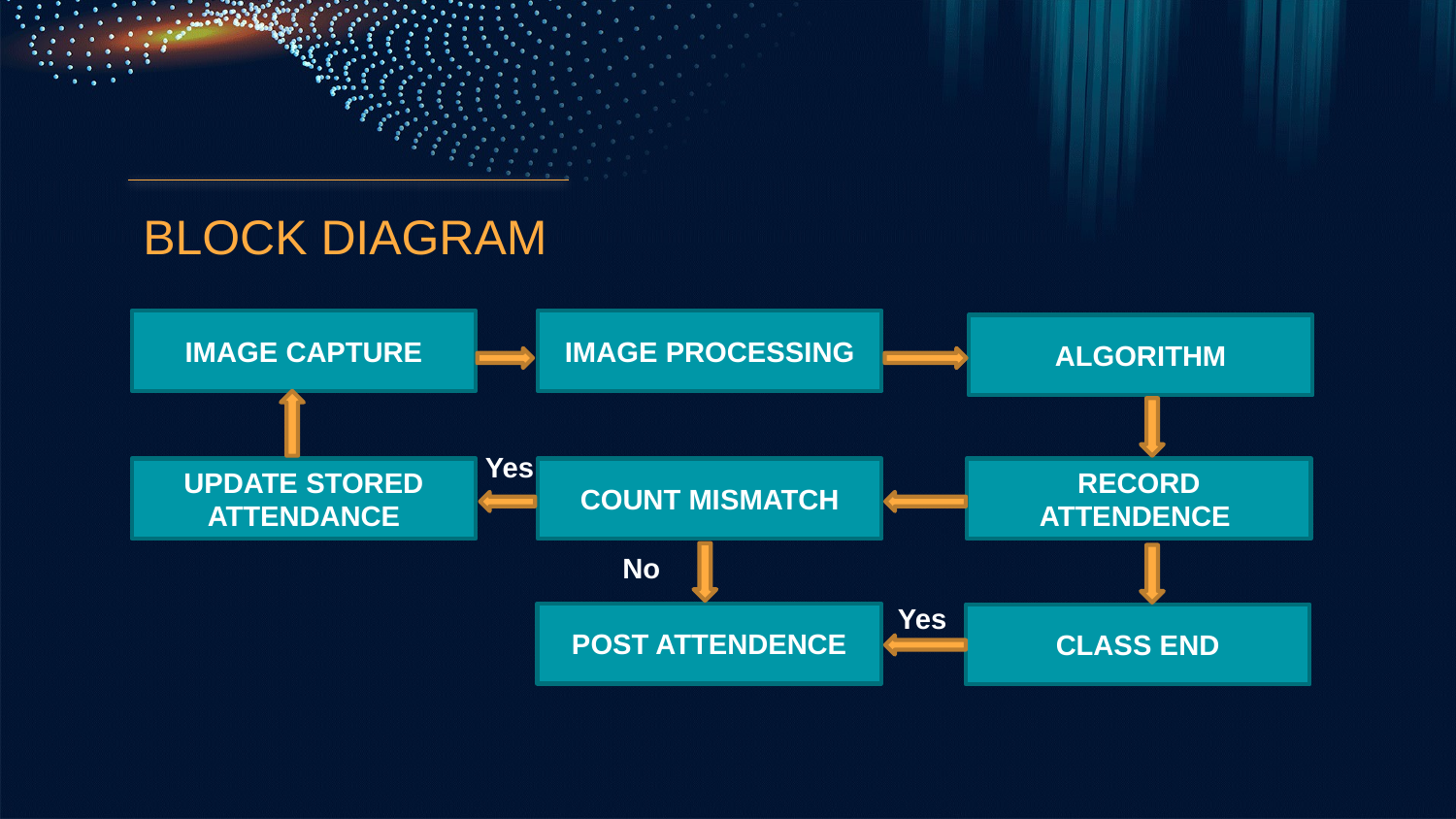

# BLOCK DIAGRAM
IMAGE CAPTURE
IMAGE PROCESSING
ALGORITHM

Yes
UPDATE STORED ATTENDANCE
COUNT MISMATCH
RECORD ATTENDENCE

No

Yes
POST ATTENDENCE
CLASS END